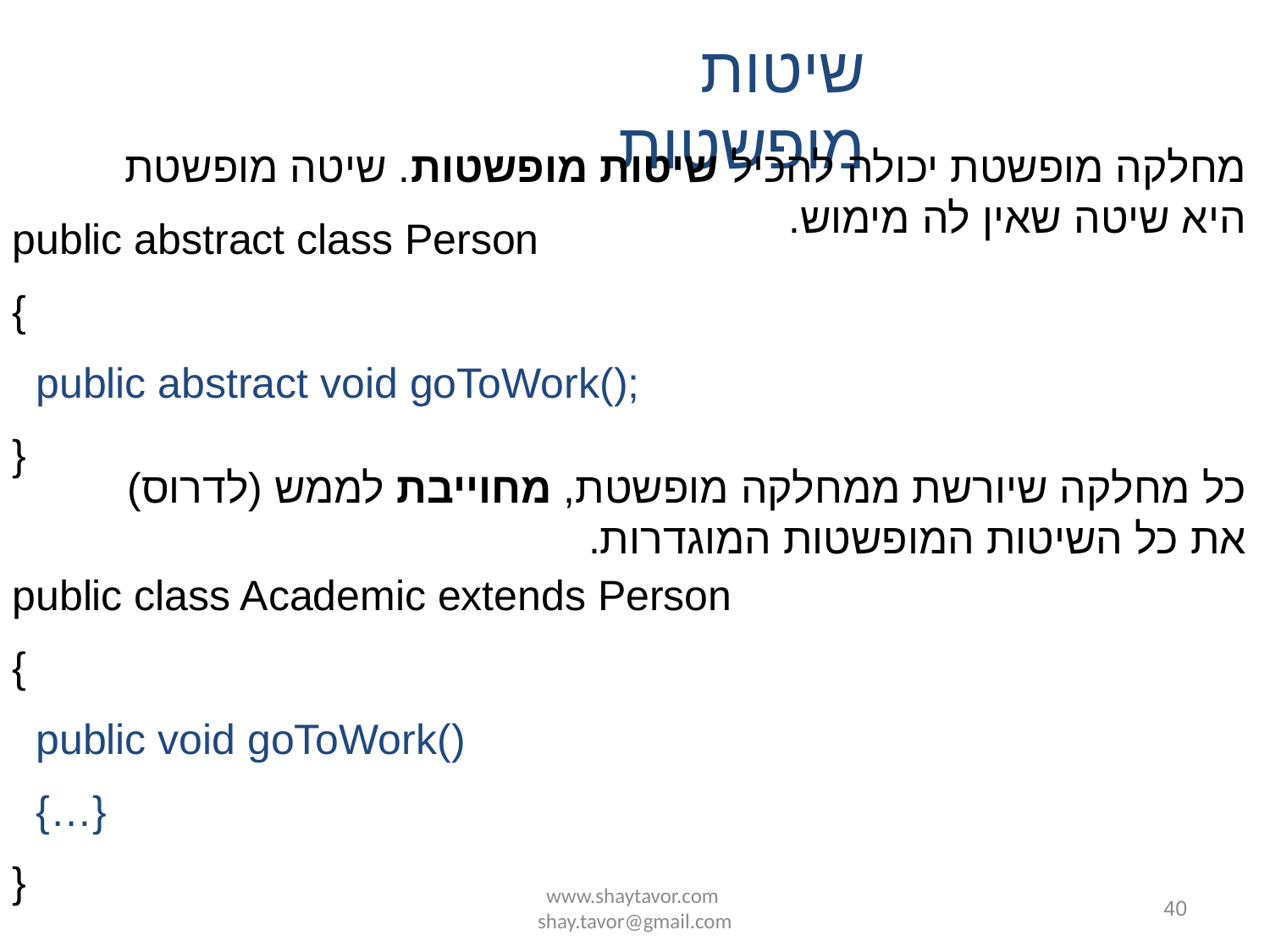

שיטות מופשטות
מחלקה מופשטת יכולה להכיל שיטות מופשטות. שיטה מופשטת היא שיטה שאין לה מימוש.
public abstract class Person
{
  public abstract void goToWork();
}
כל מחלקה שיורשת ממחלקה מופשטת, מחוייבת לממש (לדרוס) את כל השיטות המופשטות המוגדרות.
public class Academic extends Person
{
  public void goToWork()
  {…}
}
www.shaytavor.com  shay.tavor@gmail.com
40